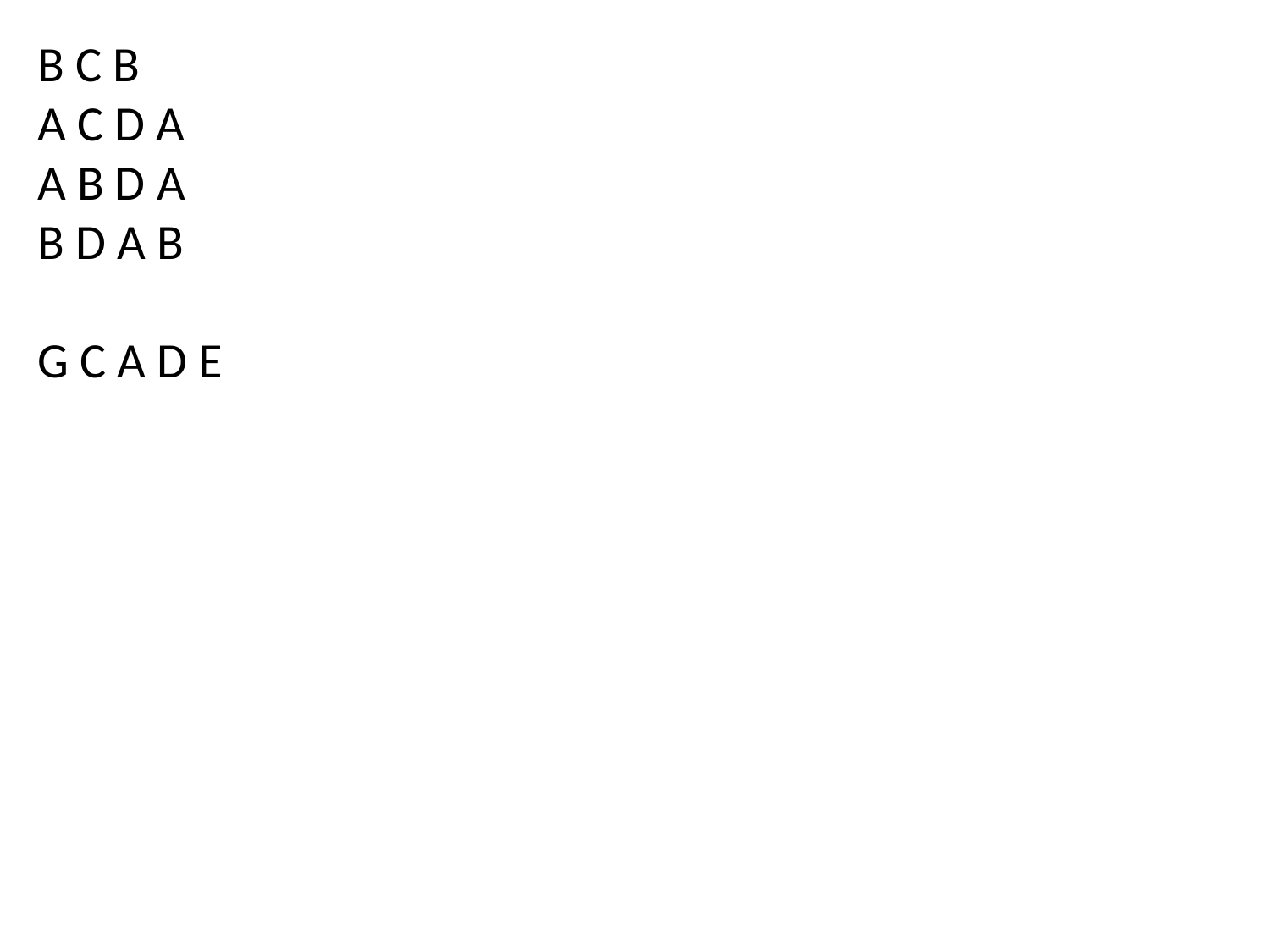

B C B
A C D A
A B D A
B D A B

G C A D E